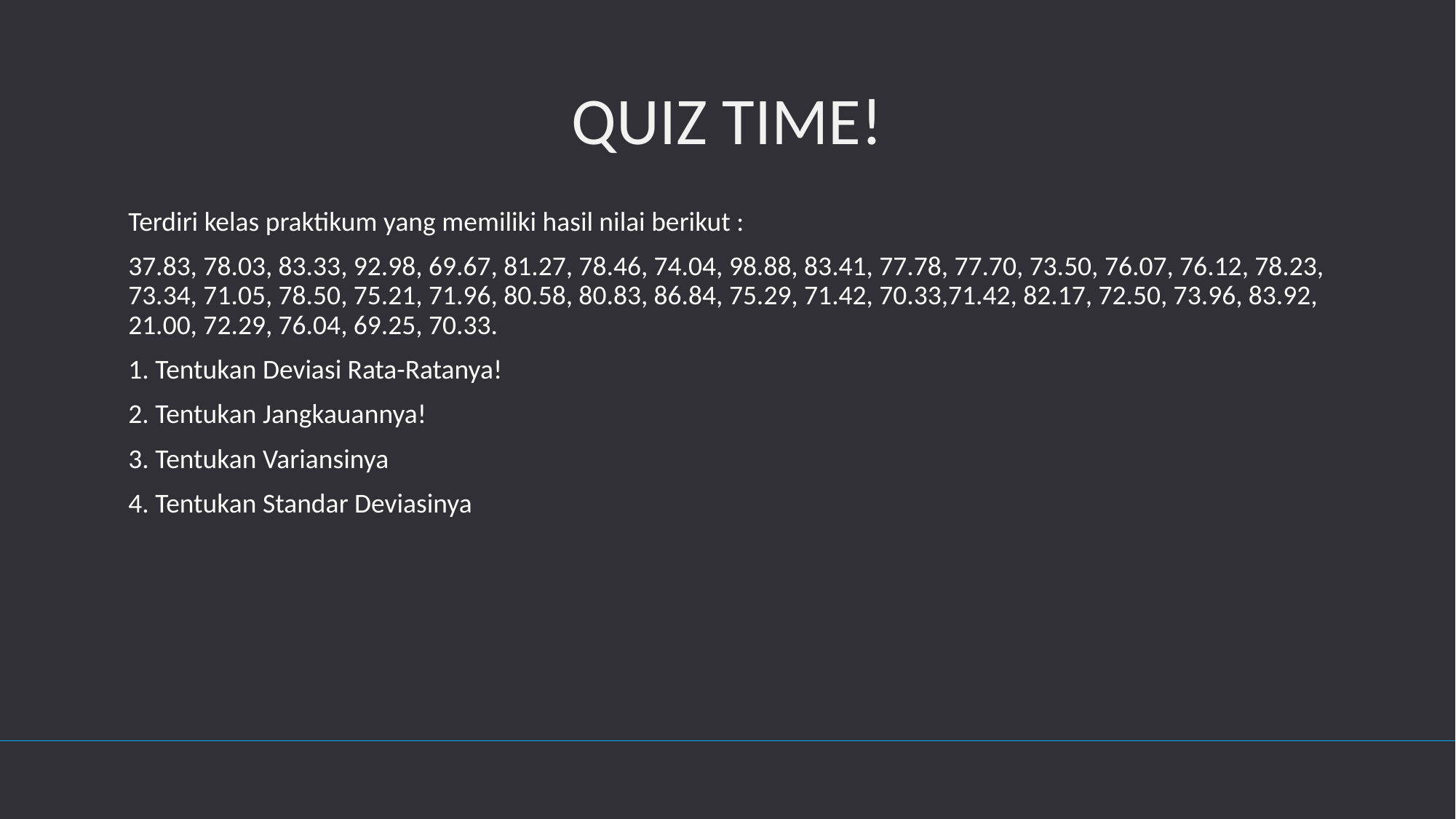

# QUIZ TIME!
Terdiri kelas praktikum yang memiliki hasil nilai berikut :
37.83, 78.03, 83.33, 92.98, 69.67, 81.27, 78.46, 74.04, 98.88, 83.41, 77.78, 77.70, 73.50, 76.07, 76.12, 78.23, 73.34, 71.05, 78.50, 75.21, 71.96, 80.58, 80.83, 86.84, 75.29, 71.42, 70.33,71.42, 82.17, 72.50, 73.96, 83.92, 21.00, 72.29, 76.04, 69.25, 70.33.
1. Tentukan Deviasi Rata-Ratanya!
2. Tentukan Jangkauannya!
3. Tentukan Variansinya
4. Tentukan Standar Deviasinya